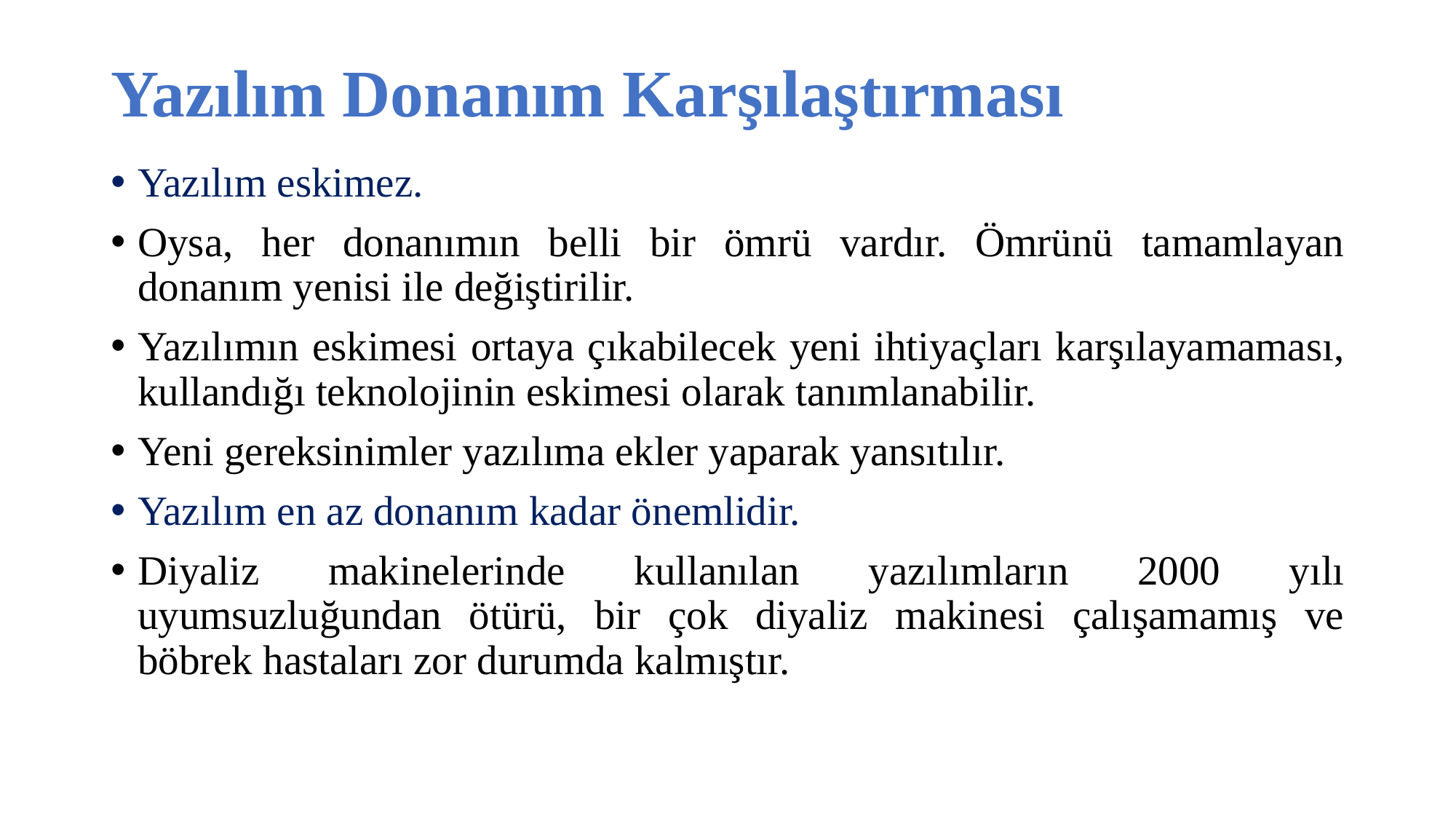

# Yazılım Donanım Karşılaştırması
Yazılım eskimez.
Oysa, her donanımın belli bir ömrü vardır. Ömrünü tamamlayan donanım yenisi ile değiştirilir.
Yazılımın eskimesi ortaya çıkabilecek yeni ihtiyaçları karşılayamaması, kullandığı teknolojinin eskimesi olarak tanımlanabilir.
Yeni gereksinimler yazılıma ekler yaparak yansıtılır.
Yazılım en az donanım kadar önemlidir.
Diyaliz makinelerinde kullanılan yazılımların 2000 yılı uyumsuzluğundan ötürü, bir çok diyaliz makinesi çalışamamış ve böbrek hastaları zor durumda kalmıştır.